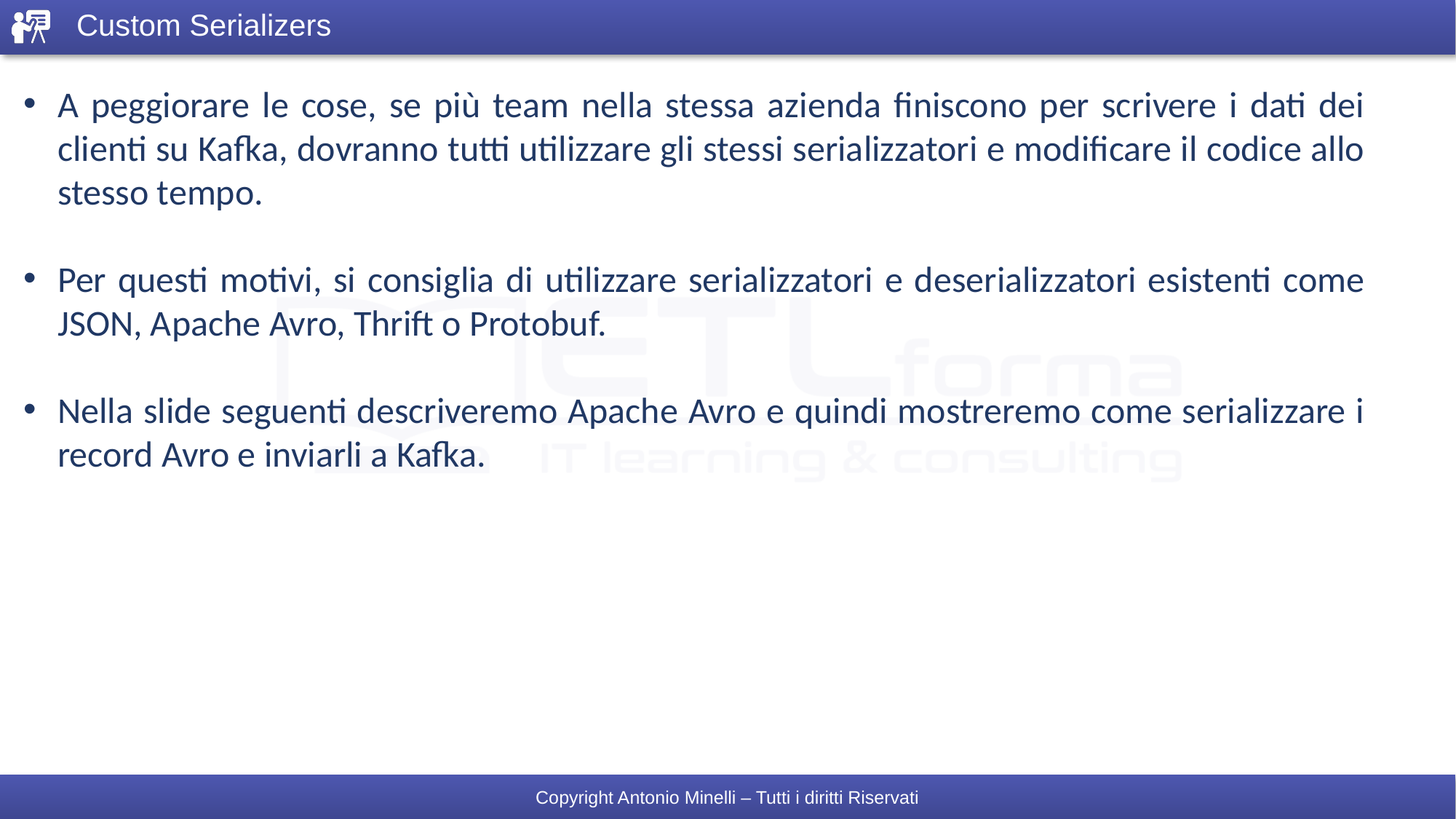

# Custom Serializers
A peggiorare le cose, se più team nella stessa azienda finiscono per scrivere i dati dei clienti su Kafka, dovranno tutti utilizzare gli stessi serializzatori e modificare il codice allo stesso tempo.

Per questi motivi, si consiglia di utilizzare serializzatori e deserializzatori esistenti come JSON, Apache Avro, Thrift o Protobuf.

Nella slide seguenti descriveremo Apache Avro e quindi mostreremo come serializzare i record Avro e inviarli a Kafka.